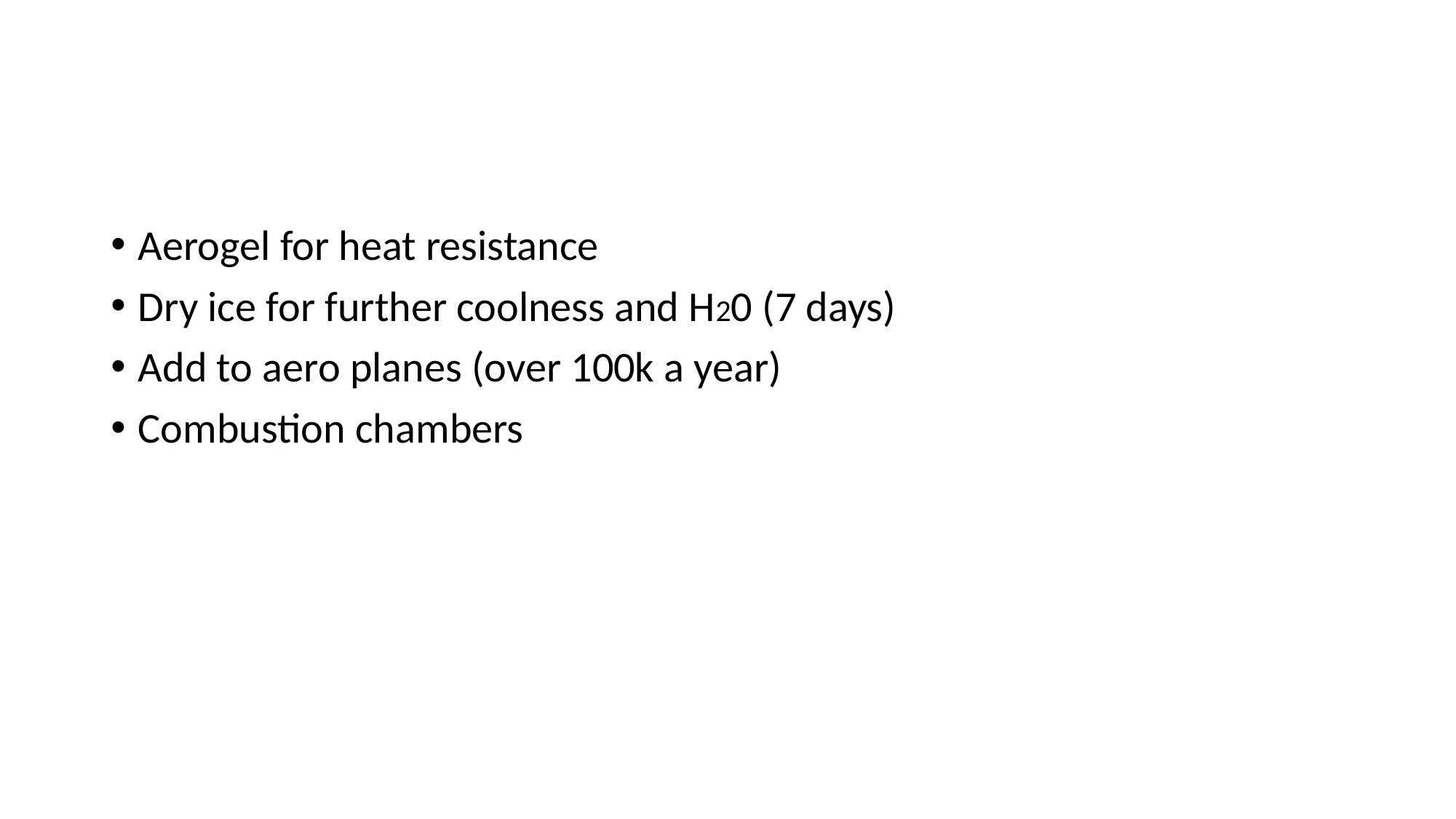

#
Aerogel for heat resistance
Dry ice for further coolness and H20 (7 days)
Add to aero planes (over 100k a year)
Combustion chambers